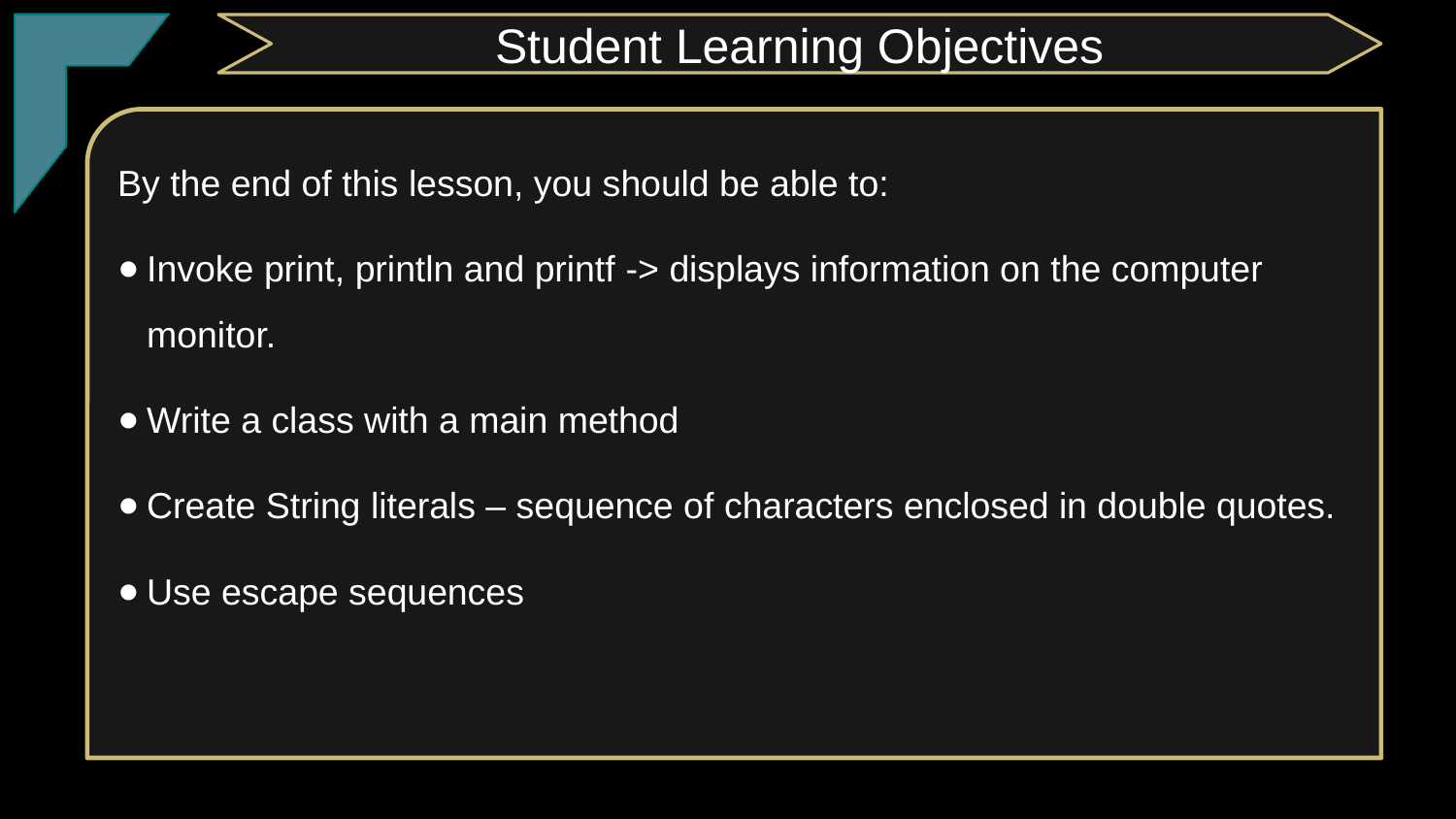

TClark
Student Learning Objectives
By the end of this lesson, you should be able to:
Invoke print, println and printf -> displays information on the computer monitor.
Write a class with a main method
Create String literals – sequence of characters enclosed in double quotes.
Use escape sequences